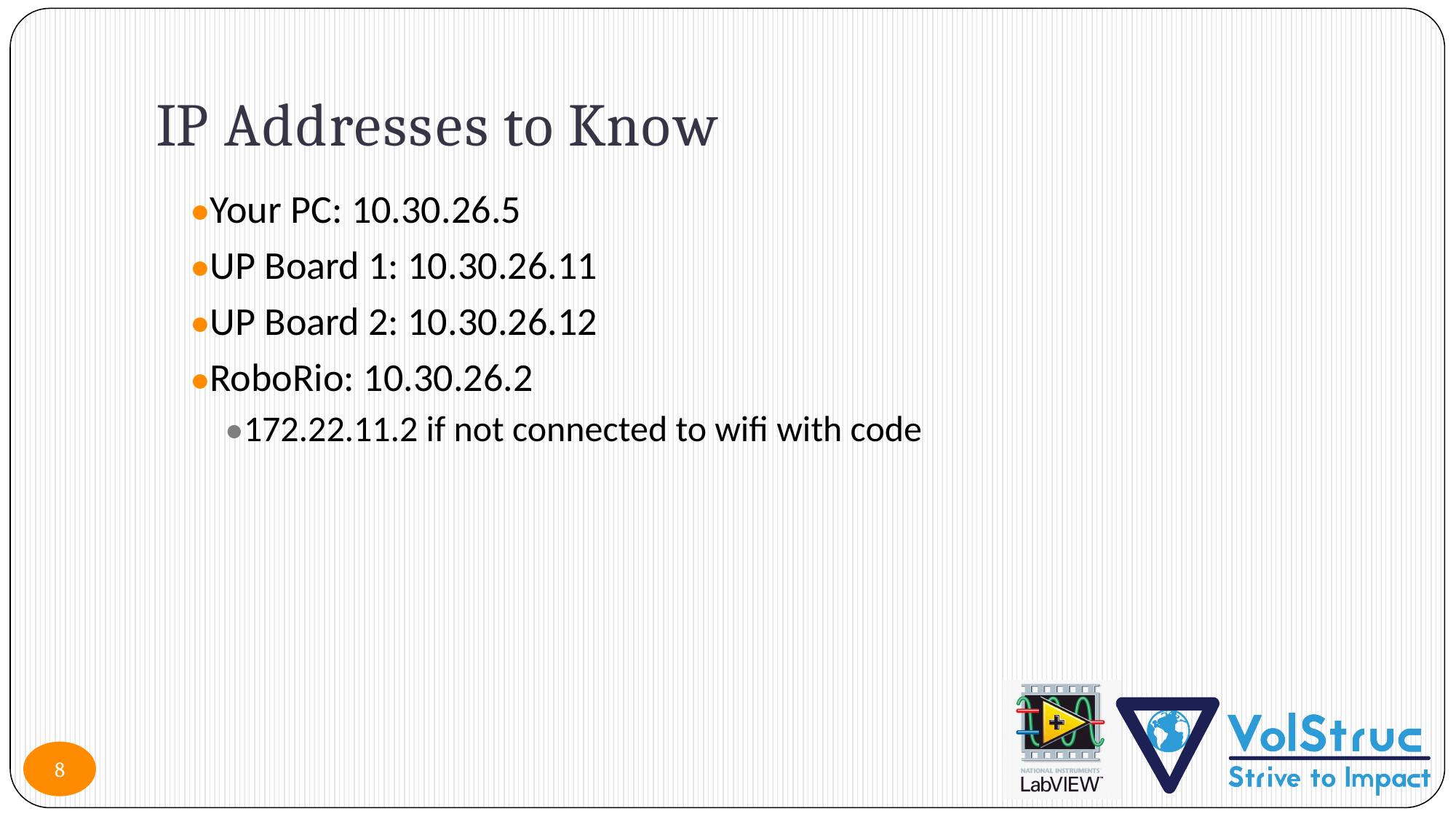

# IP Addresses to Know
Your PC: 10.30.26.5
UP Board 1: 10.30.26.11
UP Board 2: 10.30.26.12
RoboRio: 10.30.26.2
172.22.11.2 if not connected to wifi with code
8